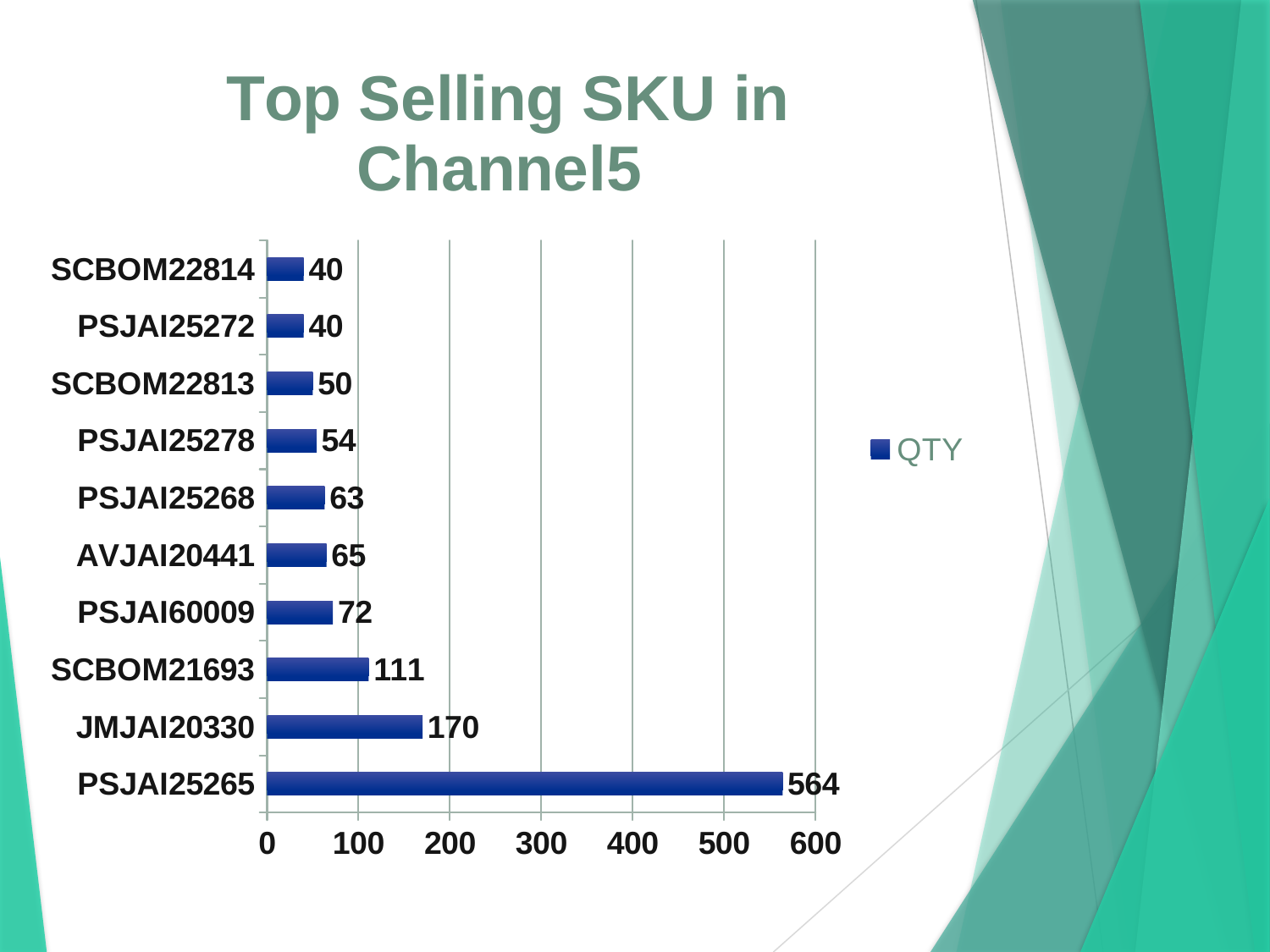

### Chart: Top Selling SKU in Channel5

| Category | QTY |
|---|---|
| PSJAI25265 | 564.0 |
| JMJAI20330 | 170.0 |
| SCBOM21693 | 111.0 |
| PSJAI60009 | 72.0 |
| AVJAI20441 | 65.0 |
| PSJAI25268 | 63.0 |
| PSJAI25278 | 54.0 |
| SCBOM22813 | 50.0 |
| PSJAI25272 | 40.0 |
| SCBOM22814 | 40.0 |